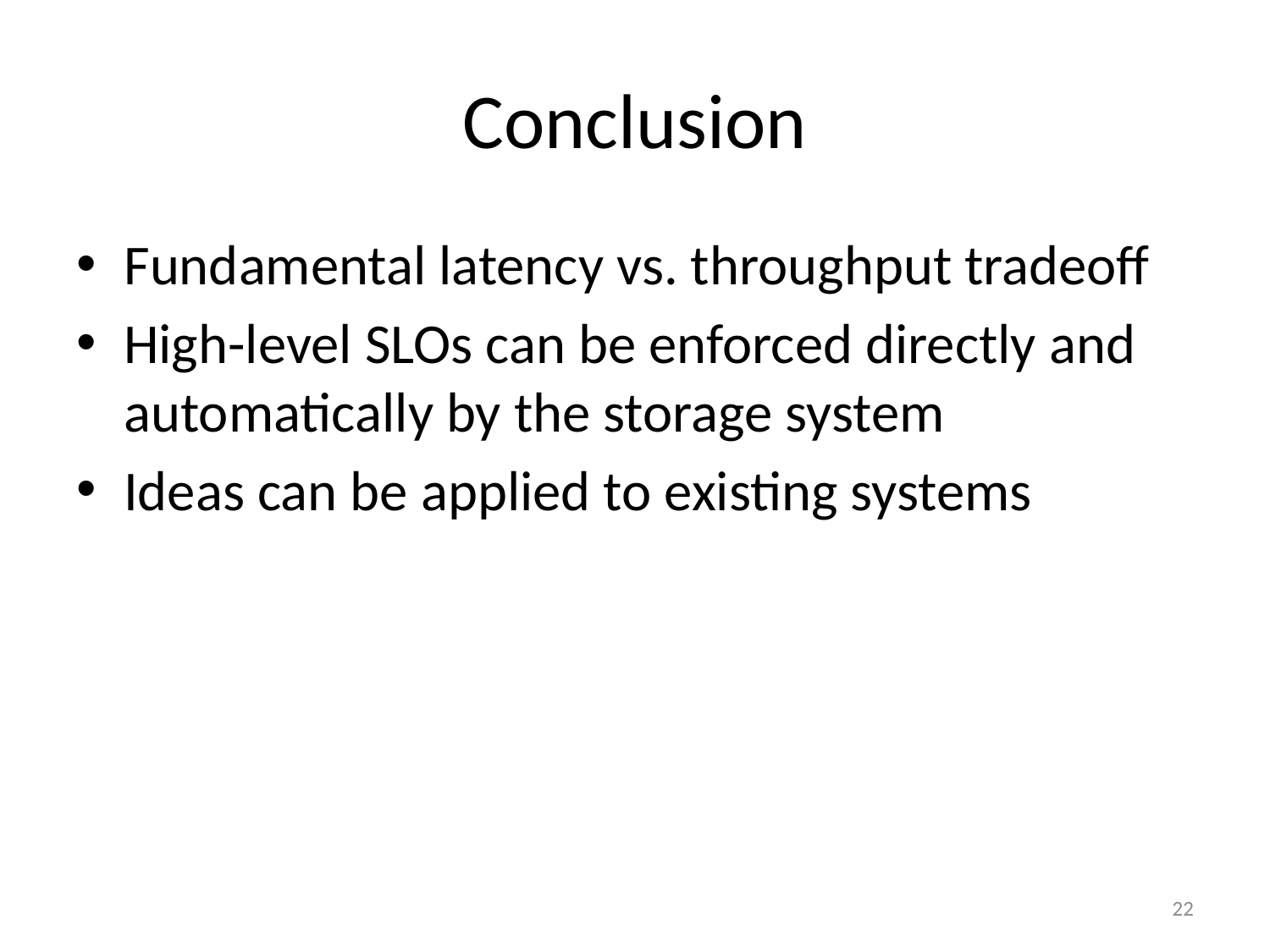

# Conclusion
Fundamental latency vs. throughput tradeoff
High-level SLOs can be enforced directly and automatically by the storage system
Ideas can be applied to existing systems
22